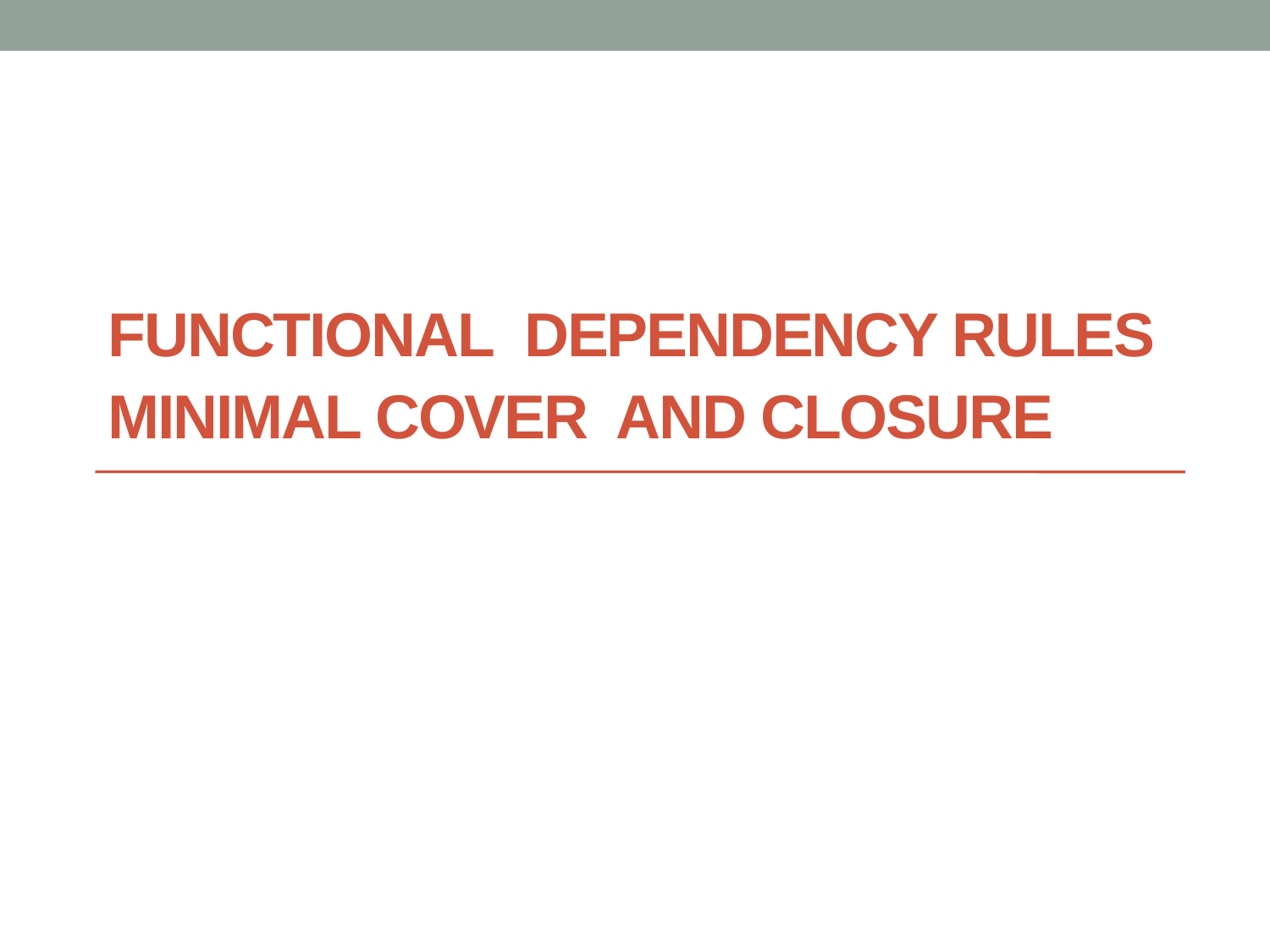

# Functional dependency rules minimal cover  and closure